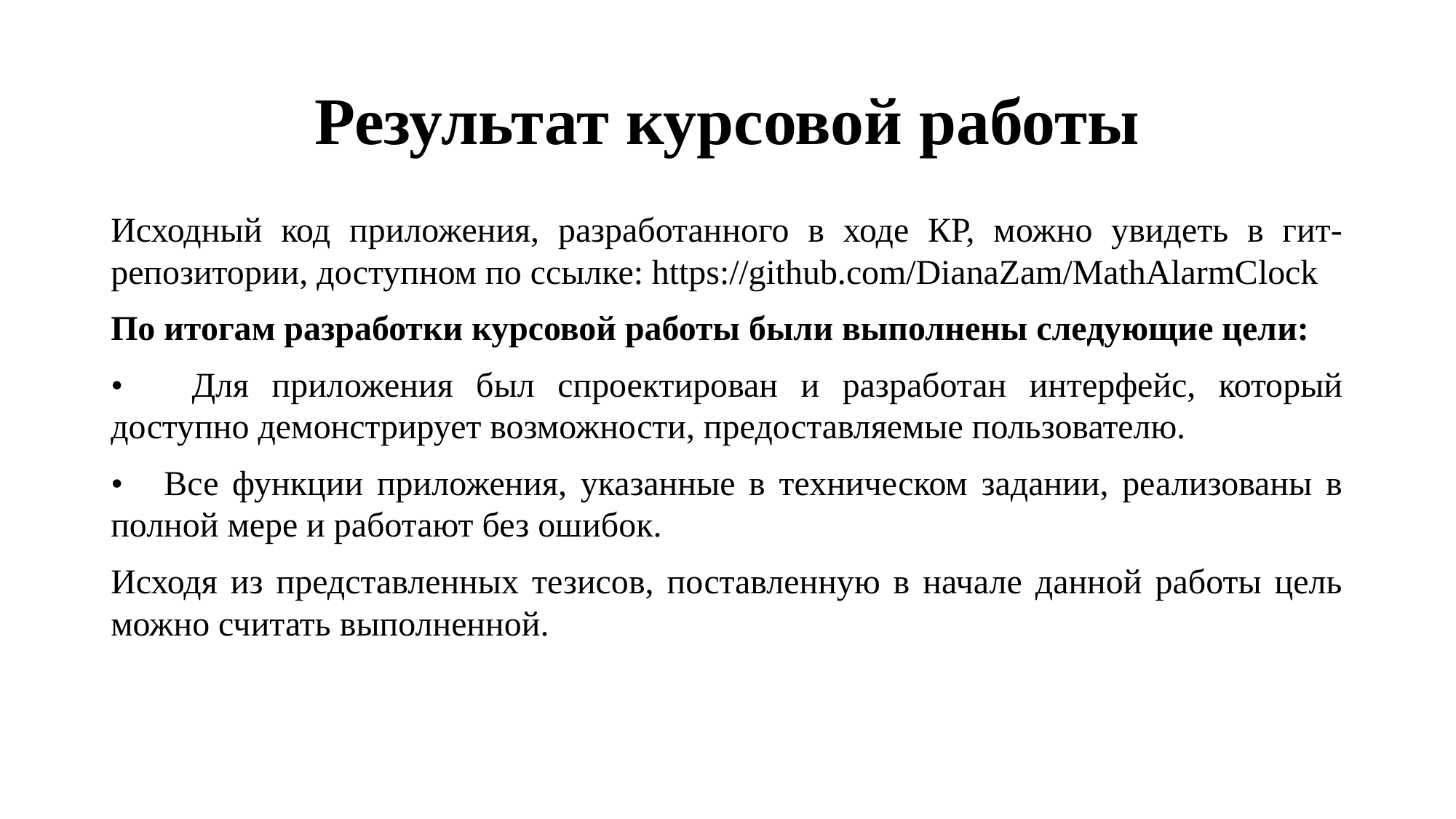

Результат курсовой работы
Исходный код приложения, разработанного в ходе КР, можно увидеть в гит-репозитории, доступном по ссылке: https://github.com/DianaZam/MathAlarmClock
По итогам разработки курсовой работы были выполнены следующие цели:
•   Для приложения был спроектирован и разработан интерфейс, который доступно демонстрирует возможности, предоставляемые пользователю.
•   Все функции приложения, указанные в техническом задании, реализованы в полной мере и работают без ошибок.
Исходя из представленных тезисов, поставленную в начале данной работы цель можно считать выполненной.